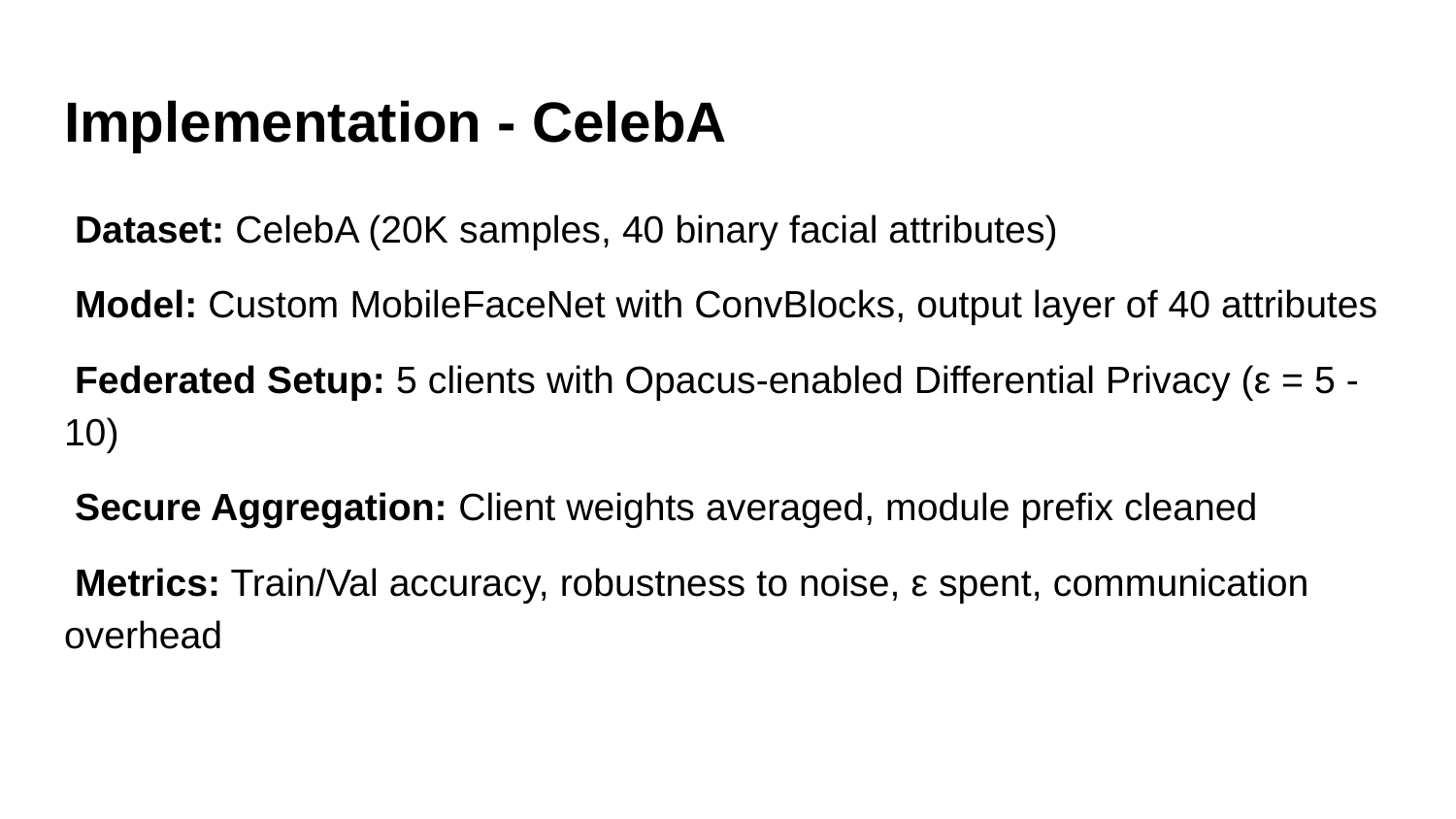

# Implementation - CelebA
 Dataset: CelebA (20K samples, 40 binary facial attributes)
 Model: Custom MobileFaceNet with ConvBlocks, output layer of 40 attributes
 Federated Setup: 5 clients with Opacus-enabled Differential Privacy (ε = 5 - 10)
 Secure Aggregation: Client weights averaged, module prefix cleaned
 Metrics: Train/Val accuracy, robustness to noise, ε spent, communication overhead